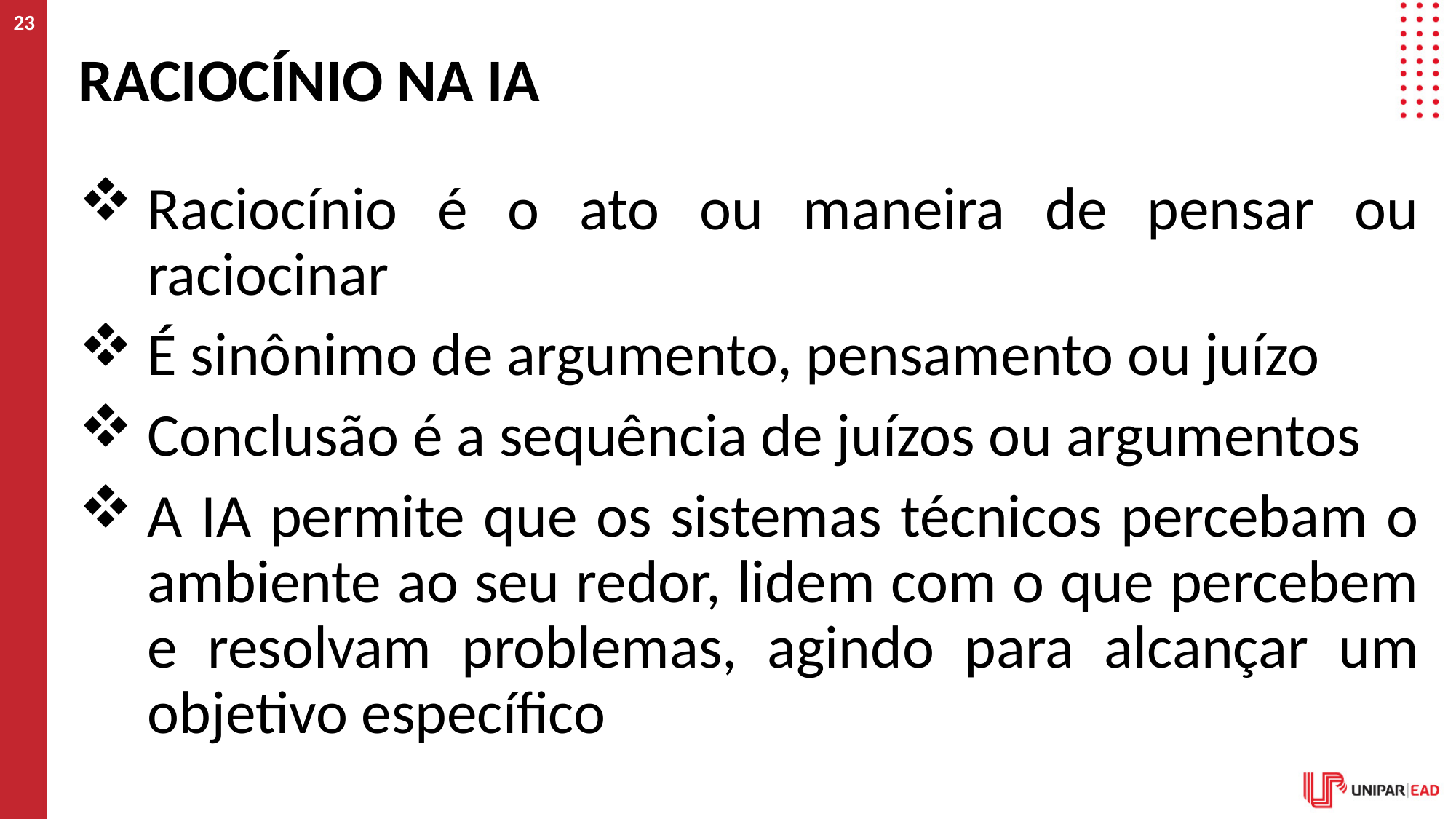

23
# Raciocínio na ia
Raciocínio é o ato ou maneira de pensar ou raciocinar
É sinônimo de argumento, pensamento ou juízo
Conclusão é a sequência de juízos ou argumentos
A IA permite que os sistemas técnicos percebam o ambiente ao seu redor, lidem com o que percebem e resolvam problemas, agindo para alcançar um objetivo específico